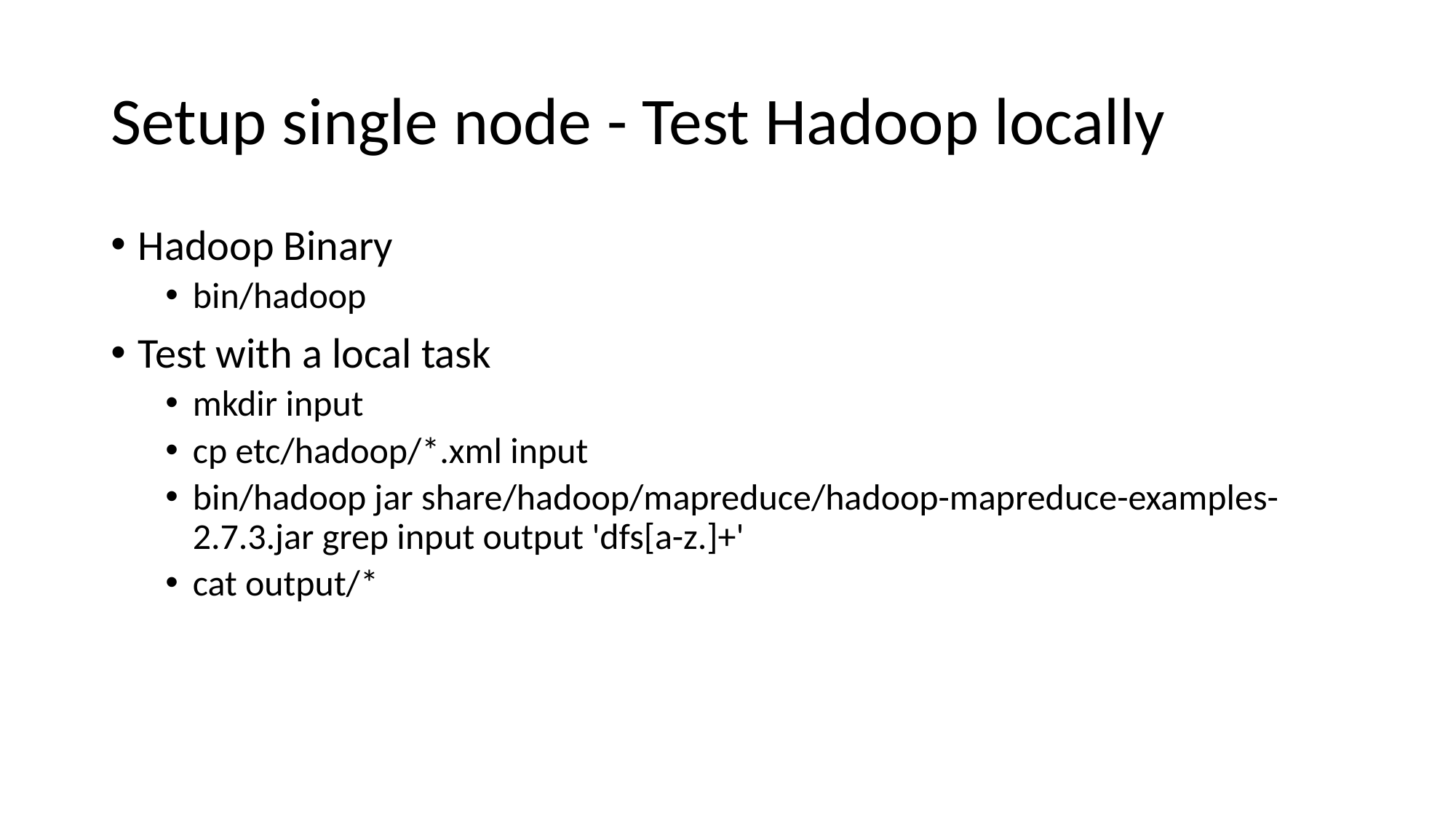

# Setup single node - Test Hadoop locally
Hadoop Binary
bin/hadoop
Test with a local task
mkdir input
cp etc/hadoop/*.xml input
bin/hadoop jar share/hadoop/mapreduce/hadoop-mapreduce-examples-2.7.3.jar grep input output 'dfs[a-z.]+'
cat output/*